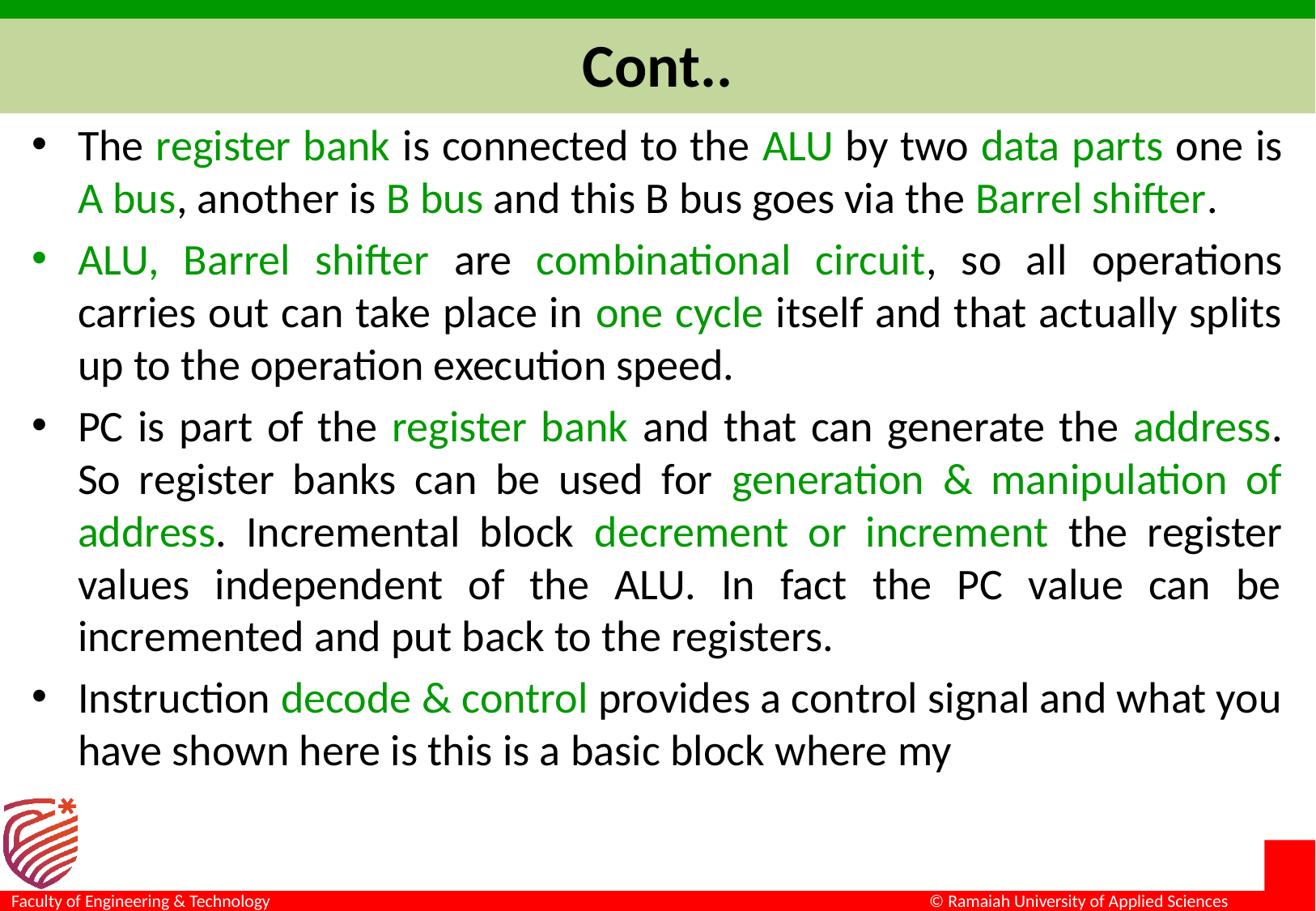

# Cont..
The register bank is connected to the ALU by two data parts one is A bus, another is B bus and this B bus goes via the Barrel shifter.
ALU, Barrel shifter are combinational circuit, so all operations carries out can take place in one cycle itself and that actually splits up to the operation execution speed.
PC is part of the register bank and that can generate the address. So register banks can be used for generation & manipulation of address. Incremental block decrement or increment the register values independent of the ALU. In fact the PC value can be incremented and put back to the registers.
Instruction decode & control provides a control signal and what you have shown here is this is a basic block where my